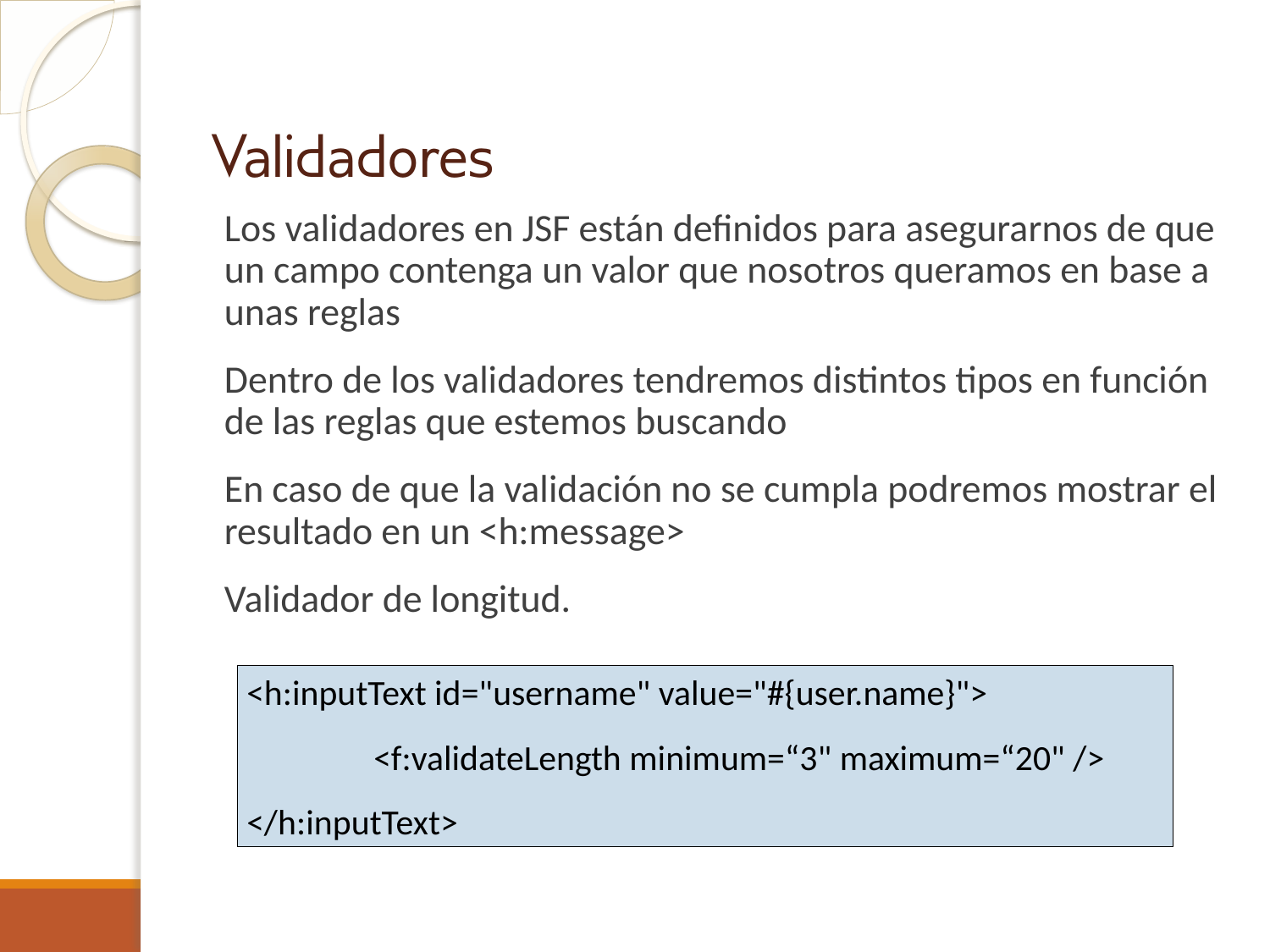

# Validadores

Los validadores en JSF están definidos para asegurarnos de que un campo contenga un valor que nosotros queramos en base a unas reglas
Dentro de los validadores tendremos distintos tipos en función de las reglas que estemos buscando
En caso de que la validación no se cumpla podremos mostrar el resultado en un <h:message>
Validador de longitud.
<h:inputText id="username" value="#{user.name}">
	<f:validateLength minimum=“3" maximum=“20" />
</h:inputText>